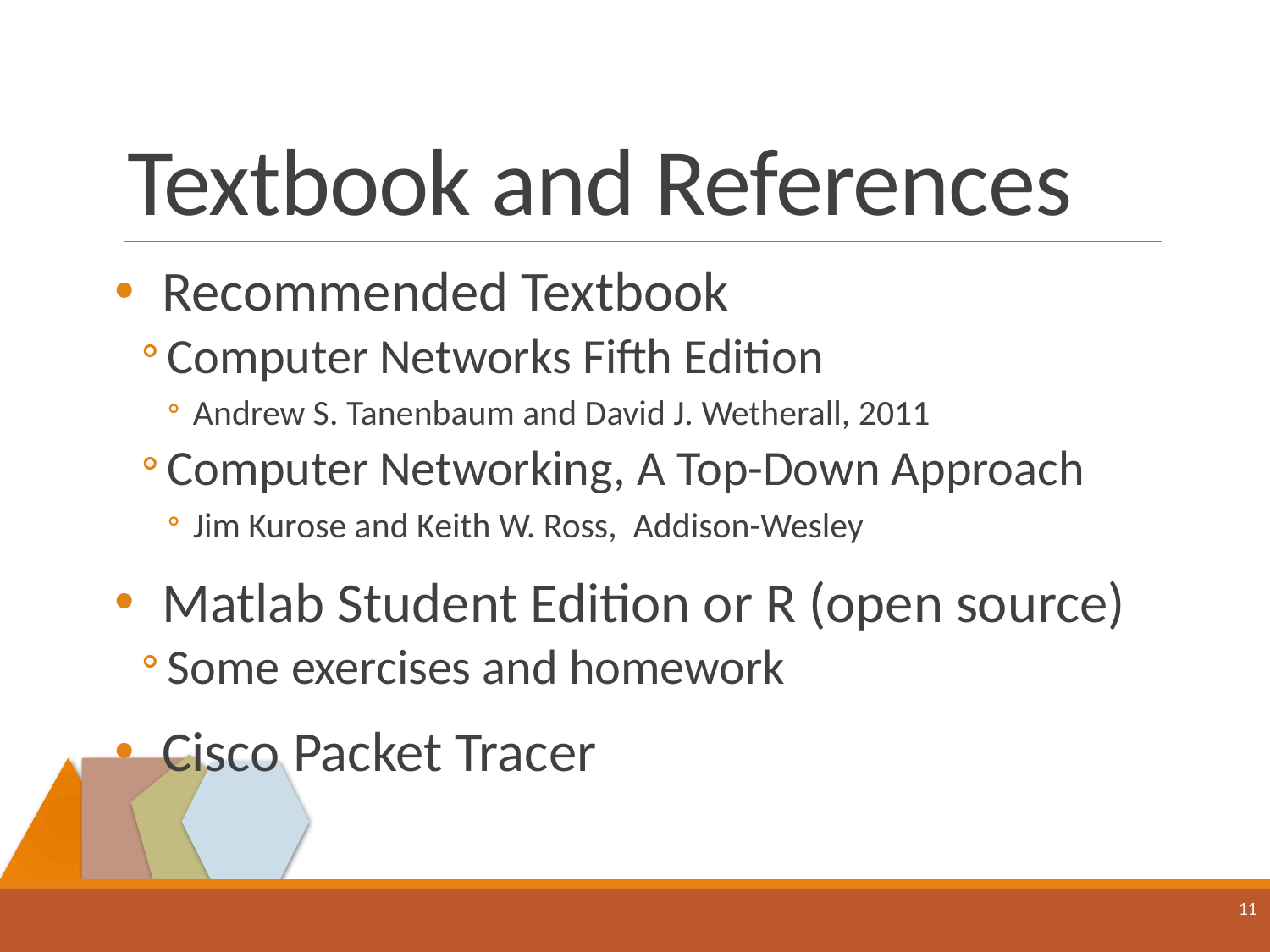

# Textbook and References
Recommended Textbook
Computer Networks Fifth Edition
Andrew S. Tanenbaum and David J. Wetherall, 2011
Computer Networking, A Top-Down Approach
Jim Kurose and Keith W. Ross,  Addison-Wesley
Matlab Student Edition or R (open source)
Some exercises and homework
Cisco Packet Tracer
11